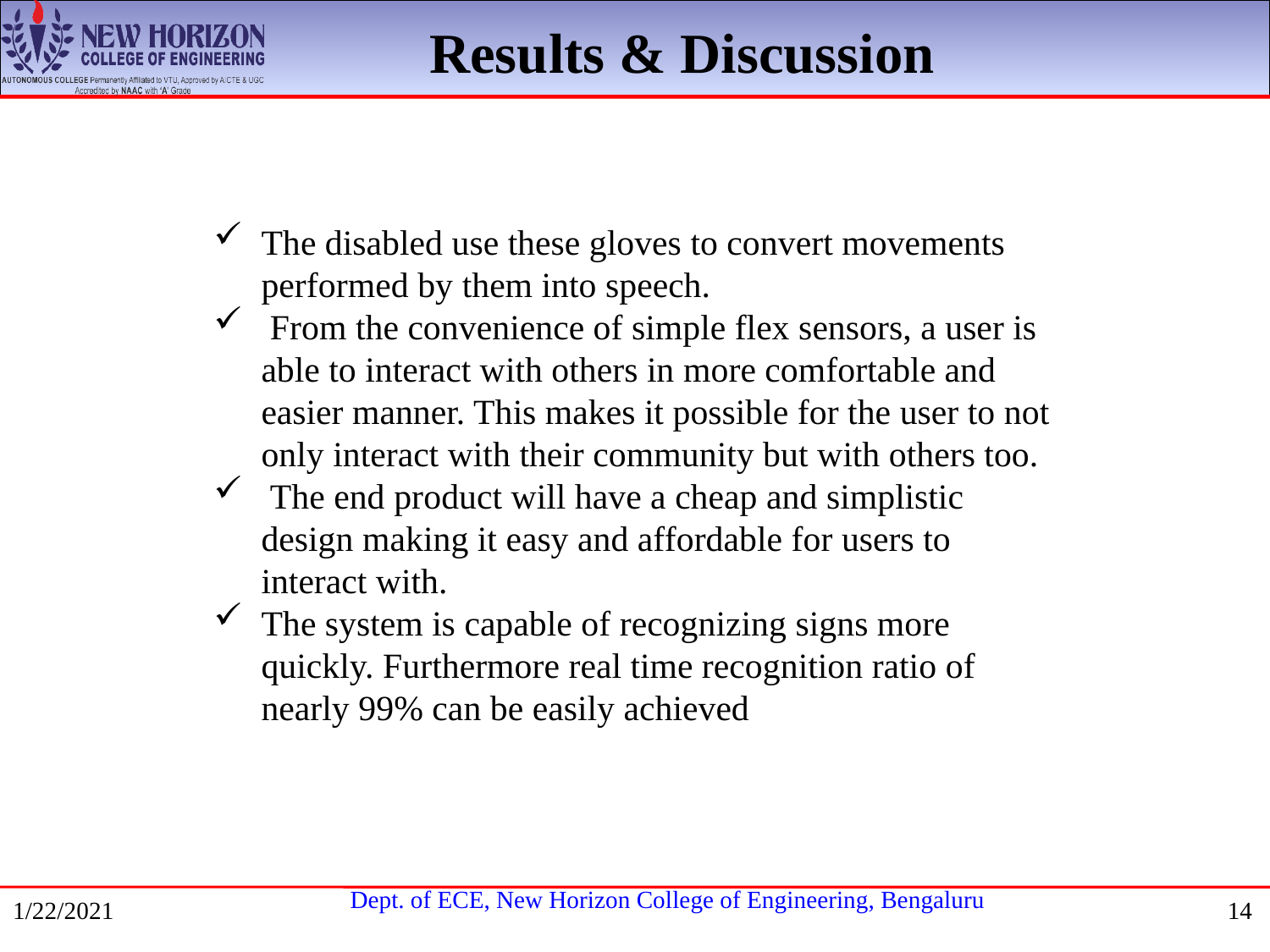

Results & Discussion
The disabled use these gloves to convert movements performed by them into speech.
 From the convenience of simple flex sensors, a user is able to interact with others in more comfortable and easier manner. This makes it possible for the user to not only interact with their community but with others too.
 The end product will have a cheap and simplistic design making it easy and affordable for users to interact with.
The system is capable of recognizing signs more quickly. Furthermore real time recognition ratio of nearly 99% can be easily achieved
1/22/2021
14